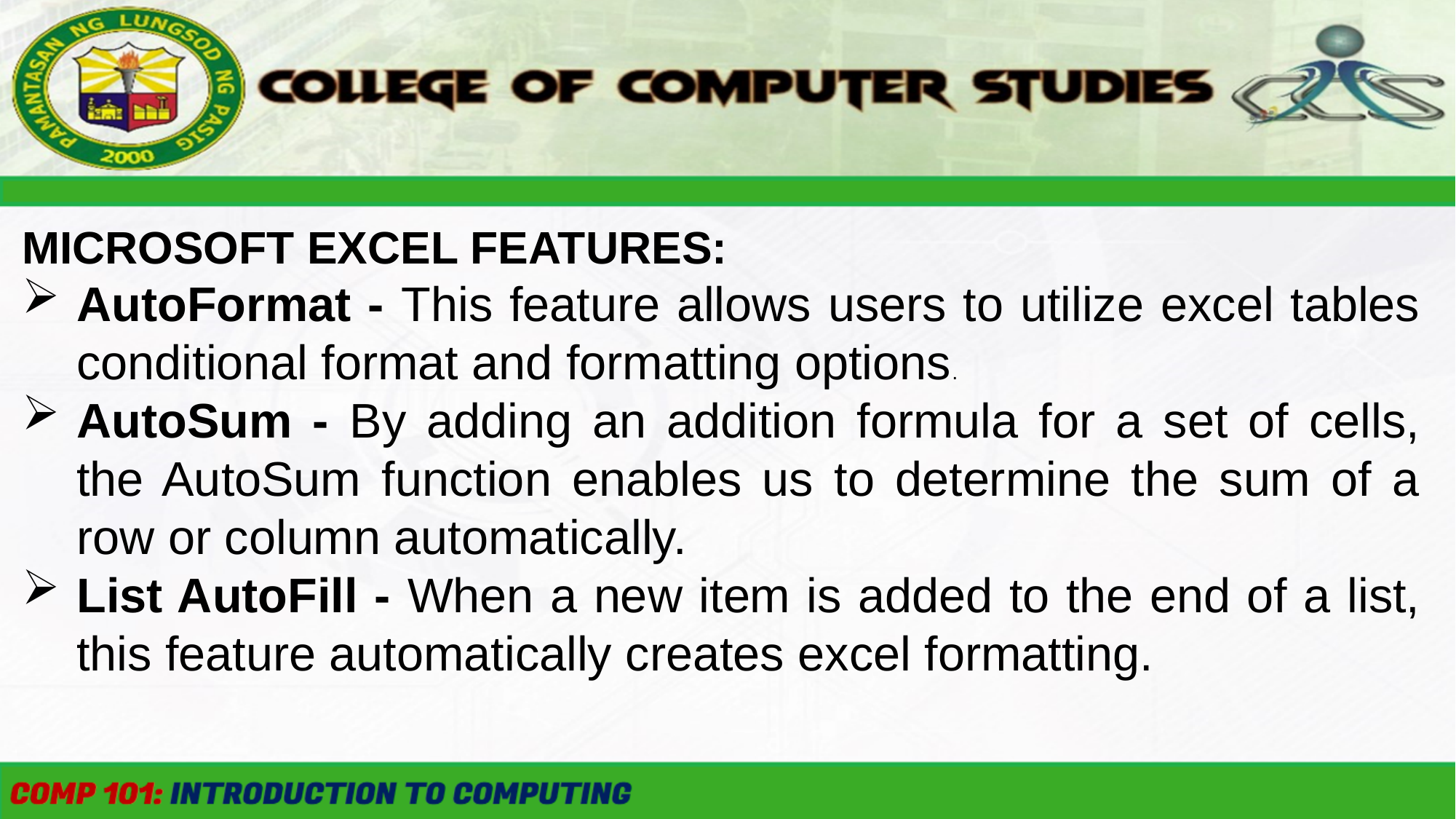

MICROSOFT EXCEL FEATURES:
AutoFormat - This feature allows users to utilize excel tables conditional format and formatting options.
AutoSum - By adding an addition formula for a set of cells, the AutoSum function enables us to determine the sum of a row or column automatically.
List AutoFill - When a new item is added to the end of a list, this feature automatically creates excel formatting.